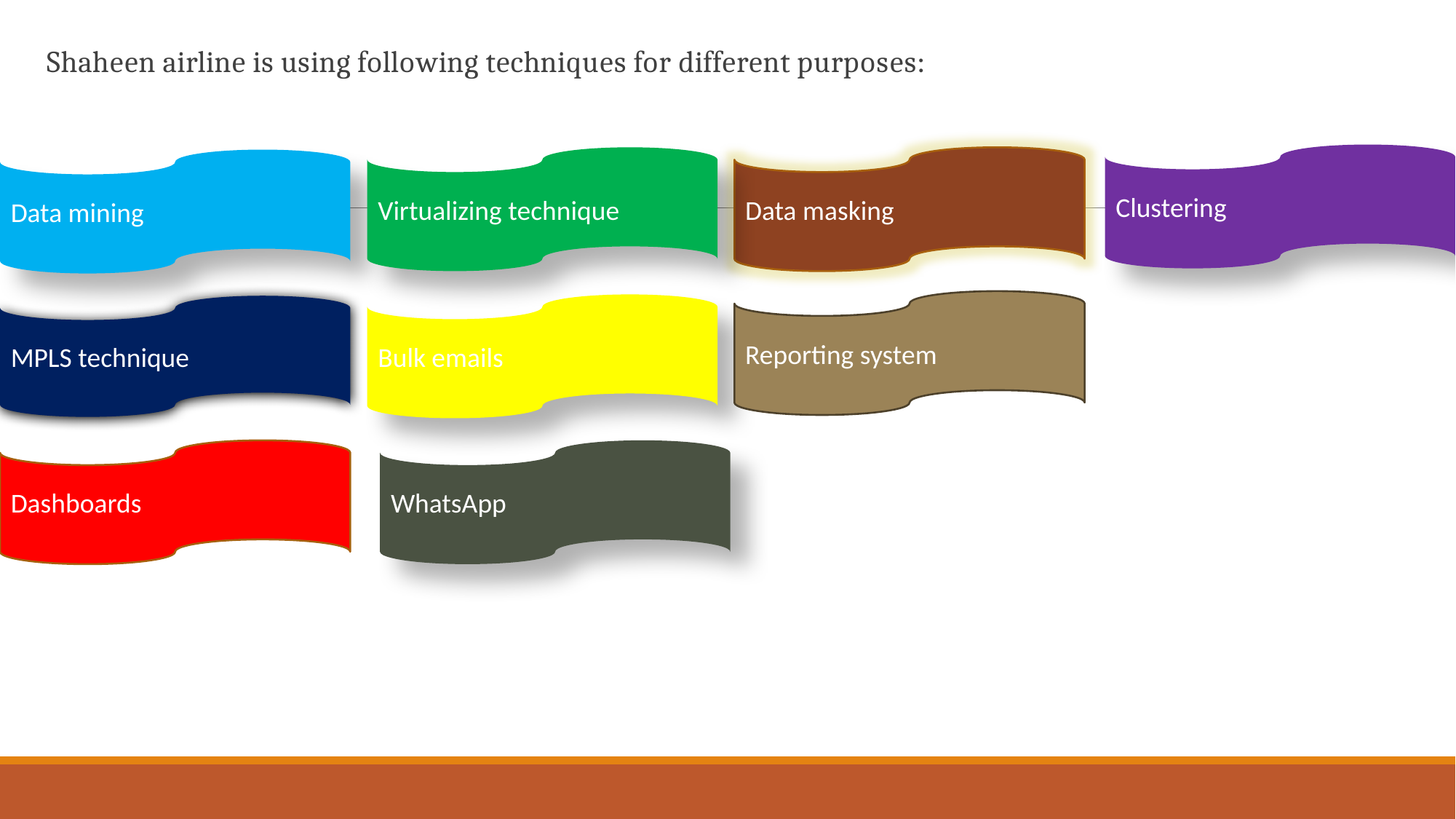

Shaheen airline is using following techniques for different purposes:

Clustering
Virtualizing technique
Data masking
Data mining
Reporting system
Bulk emails
MPLS technique
Dashboards
WhatsApp